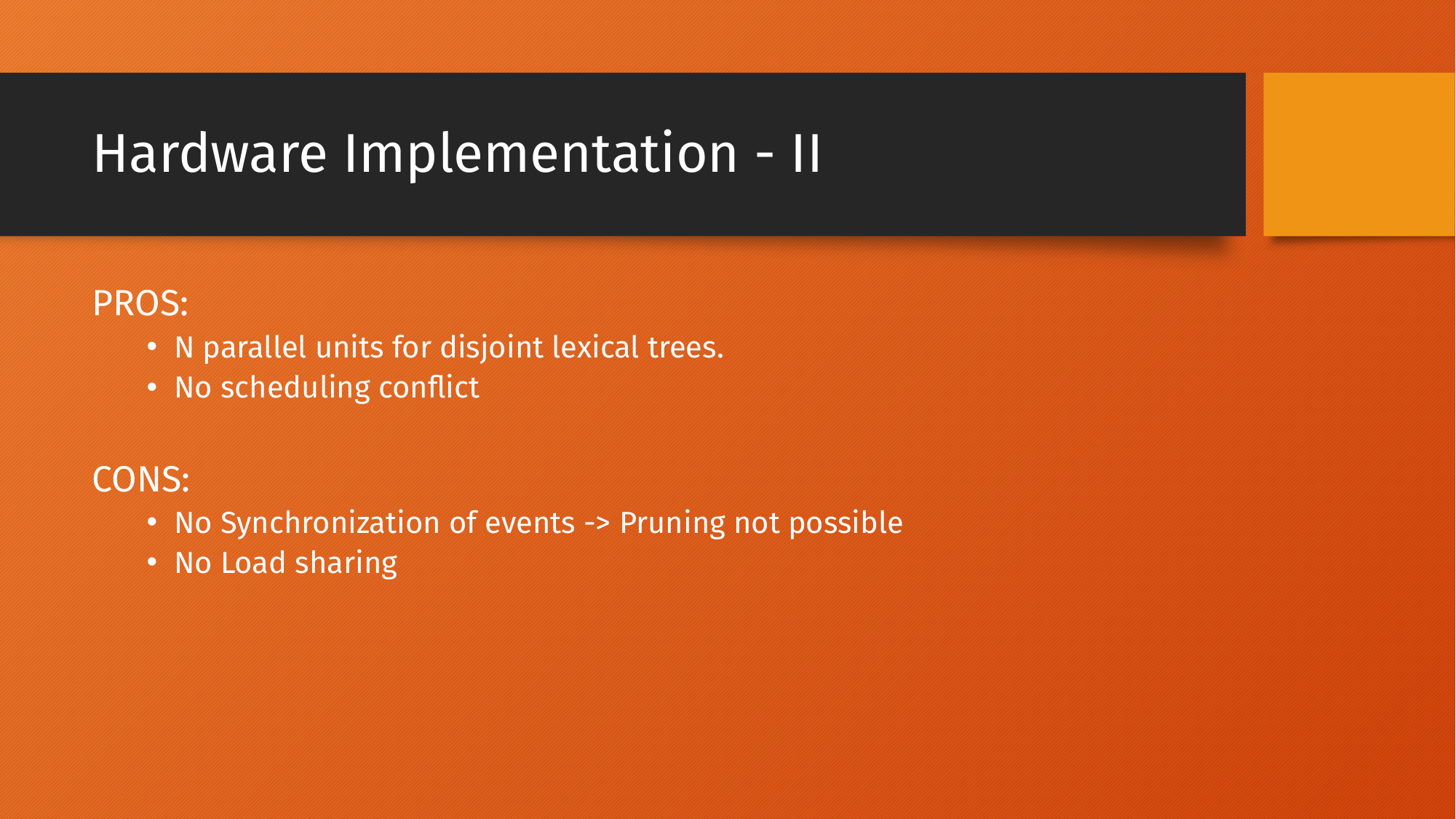

# Hardware Implementation - II
PROS:
N parallel units for disjoint lexical trees.
No scheduling conflict

CONS:
No Synchronization of events -> Pruning not possible
No Load sharing